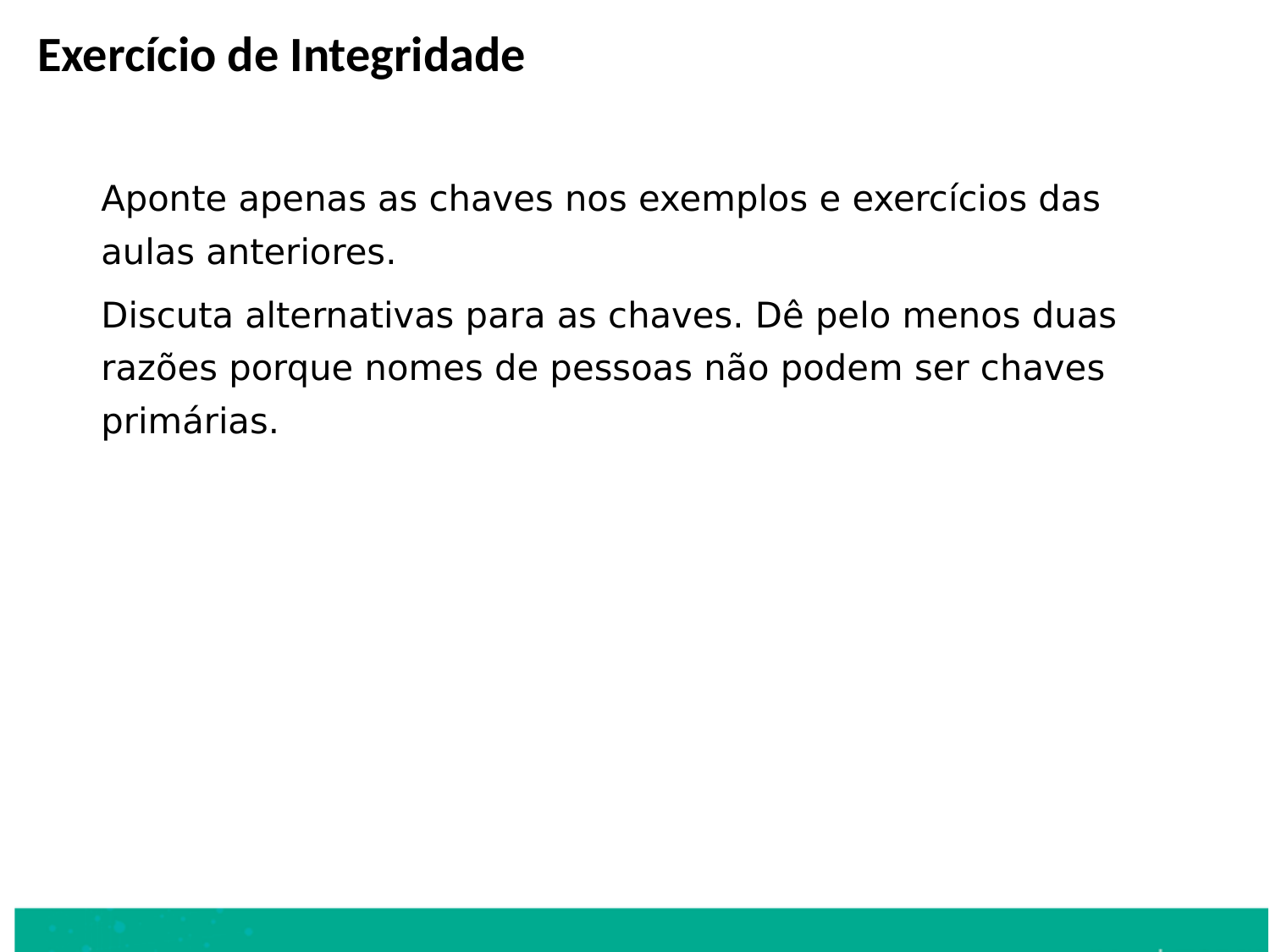

Exercício de Integridade

	Aponte apenas as chaves nos exemplos e exercícios das aulas anteriores.
	Discuta alternativas para as chaves. Dê pelo menos duas razões porque nomes de pessoas não podem ser chaves primárias.